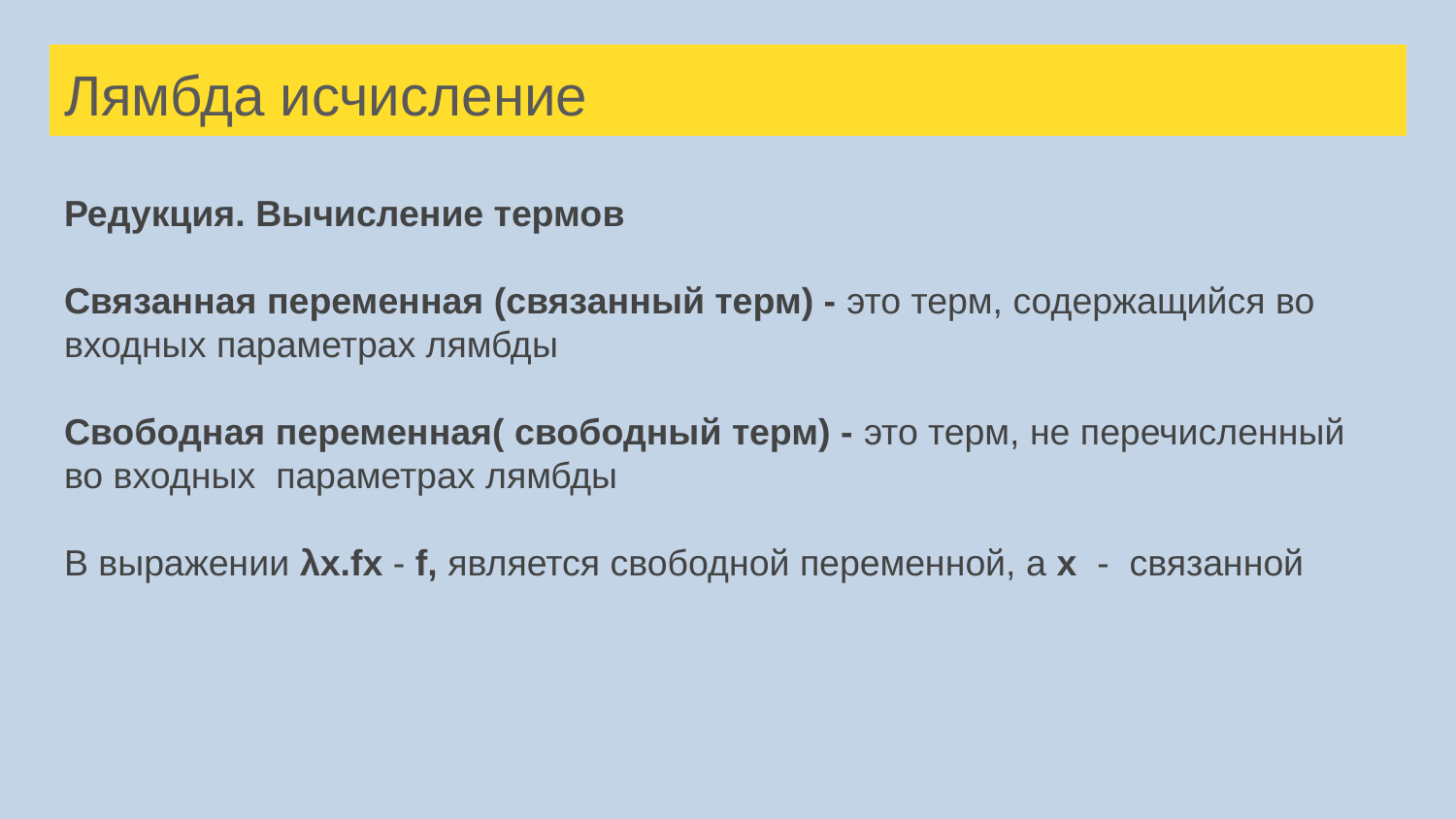

# Лямбда исчисление
Редукция. Вычисление термов

Связанная переменная (связанный терм) - это терм, содержащийся во входных параметрах лямбды

Свободная переменная( свободный терм) - это терм, не перечисленный во входных  параметрах лямбды

В выражении λx.fx - f, является свободной переменной, а x  -  связанной